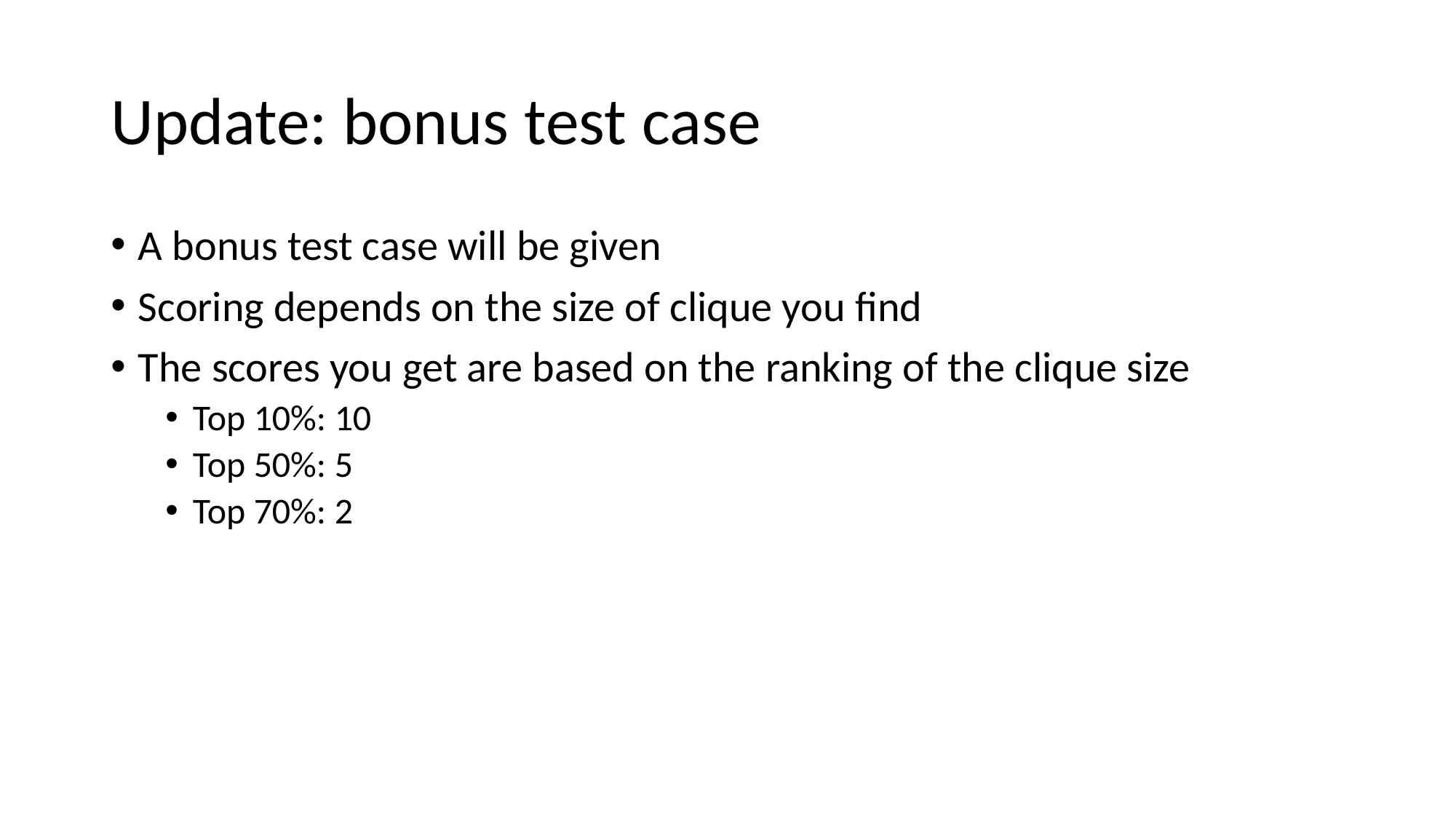

# Update: bonus test case
A bonus test case will be given
Scoring depends on the size of clique you find
The scores you get are based on the ranking of the clique size
Top 10%: 10
Top 50%: 5
Top 70%: 2